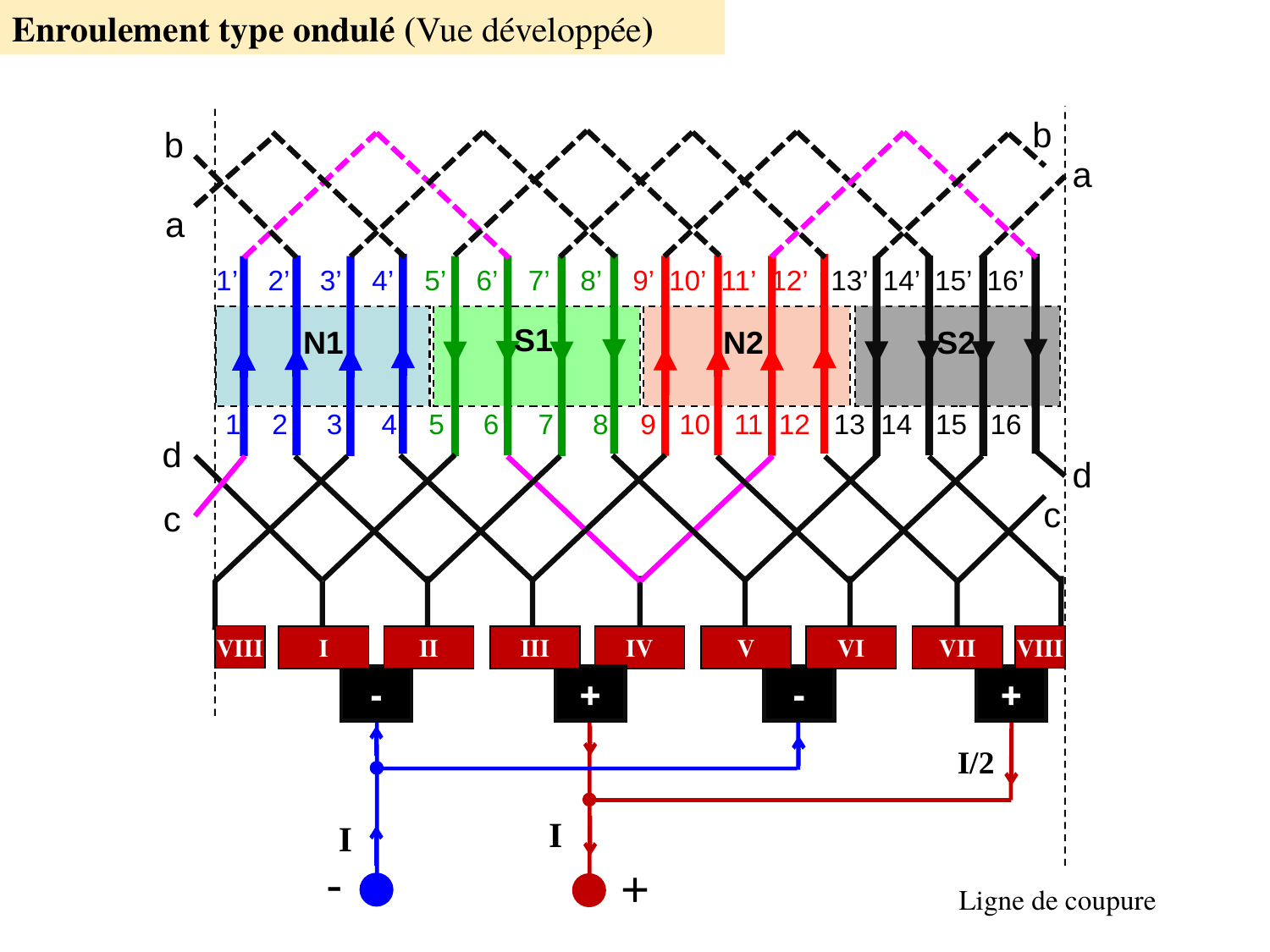

Enroulement type ondulé (Vue développée)

b

b

a

a

1’    2’    3’    4’    5’    6’    7’    8’    9’  10’  11’  12’   13’  14’  15’  16’

S1
N1
N2
S2

1    2     3     4    5     6     7     8    9   10   11  12   13  14   15   16
d
d

c
c

VIII
VIII
I
II
III
IV
V
VI
VII
-
+
-
+

I/2

I
I

-
+

Ligne de coupure